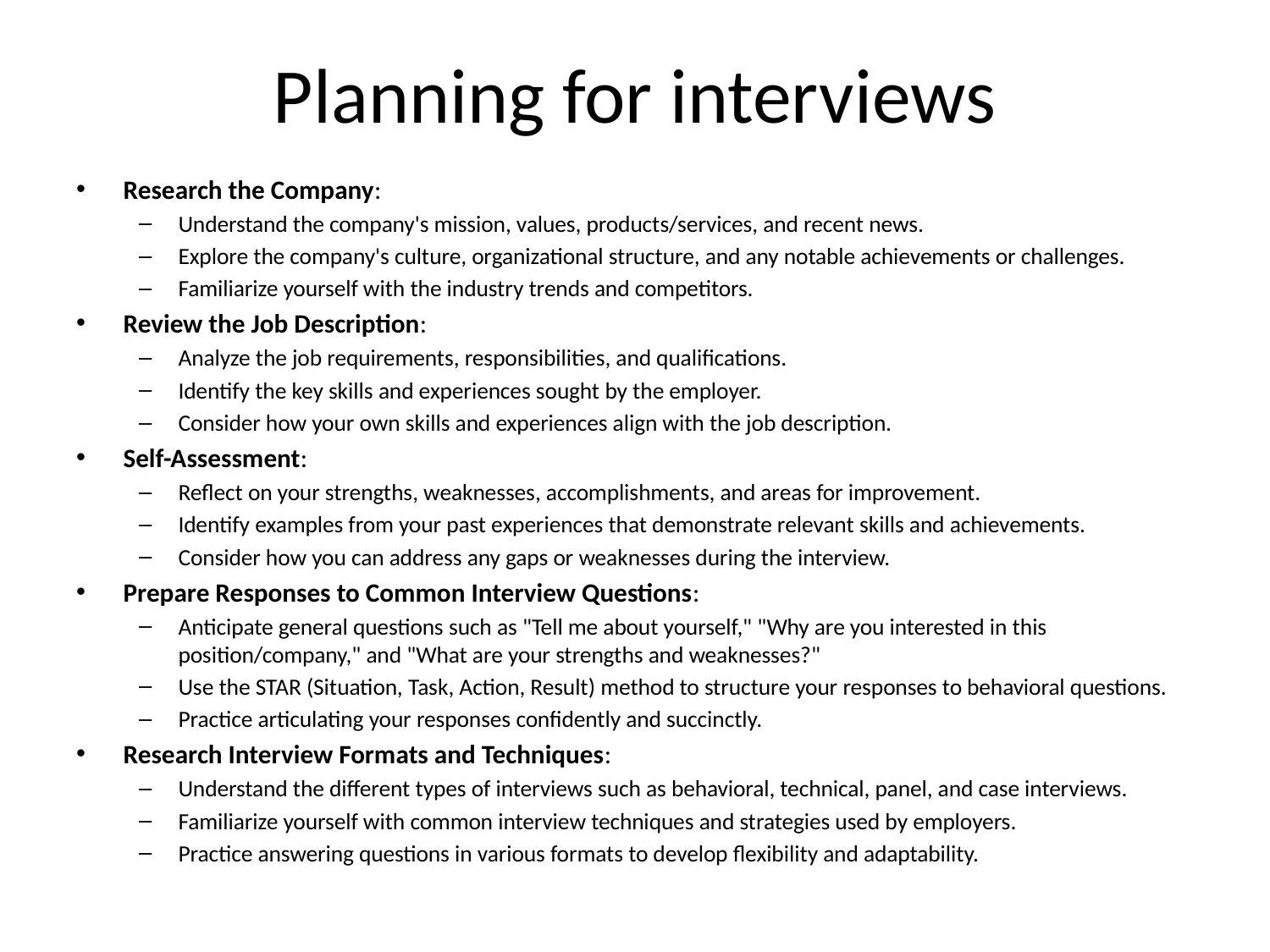

# Planning for interviews
Research the Company:
Understand the company's mission, values, products/services, and recent news.
Explore the company's culture, organizational structure, and any notable achievements or challenges.
Familiarize yourself with the industry trends and competitors.
Review the Job Description:
Analyze the job requirements, responsibilities, and qualifications.
Identify the key skills and experiences sought by the employer.
Consider how your own skills and experiences align with the job description.
Self-Assessment:
Reflect on your strengths, weaknesses, accomplishments, and areas for improvement.
Identify examples from your past experiences that demonstrate relevant skills and achievements.
Consider how you can address any gaps or weaknesses during the interview.
Prepare Responses to Common Interview Questions:
Anticipate general questions such as "Tell me about yourself," "Why are you interested in this position/company," and "What are your strengths and weaknesses?"
Use the STAR (Situation, Task, Action, Result) method to structure your responses to behavioral questions.
Practice articulating your responses confidently and succinctly.
Research Interview Formats and Techniques:
Understand the different types of interviews such as behavioral, technical, panel, and case interviews.
Familiarize yourself with common interview techniques and strategies used by employers.
Practice answering questions in various formats to develop flexibility and adaptability.